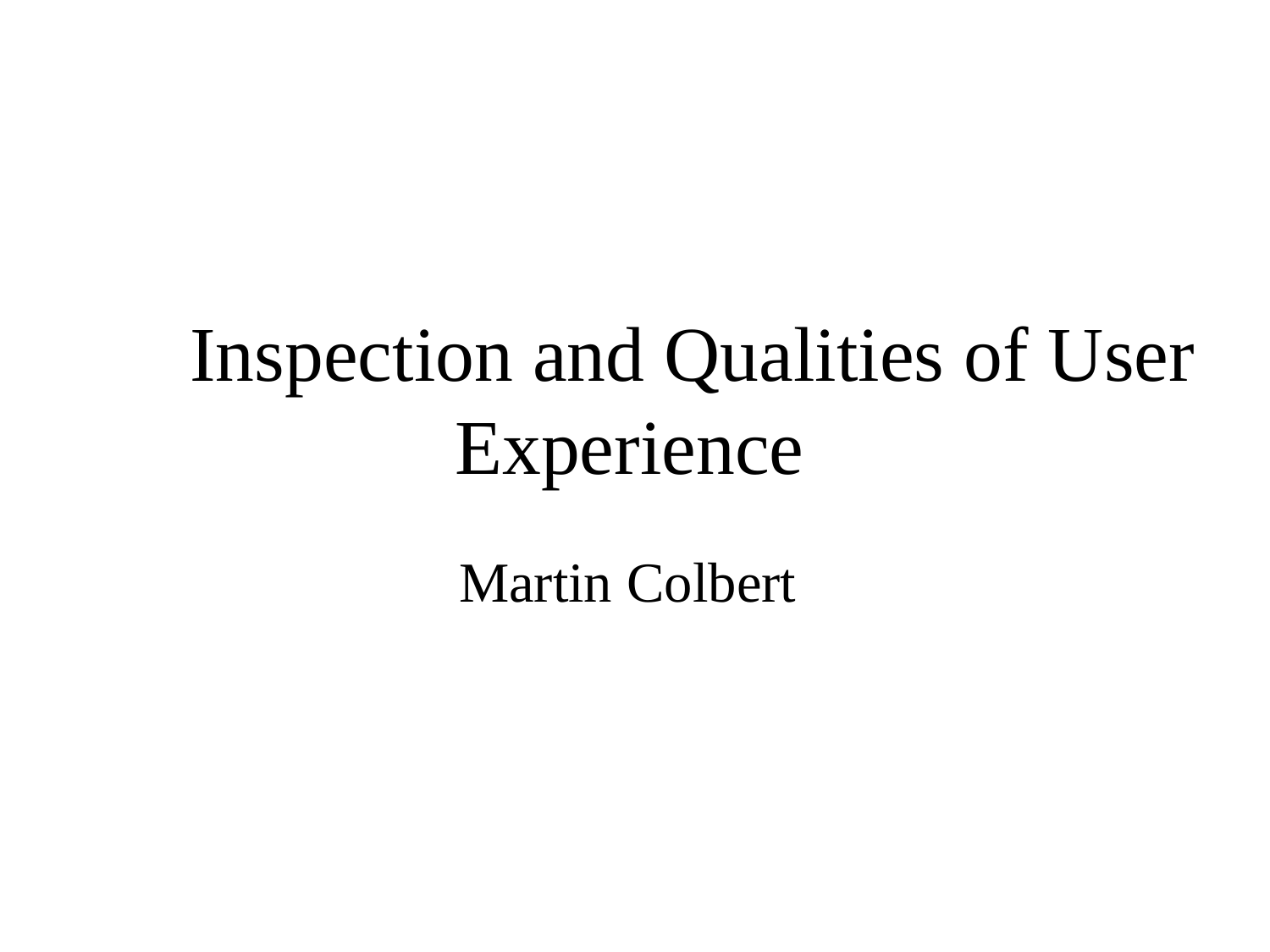

# Inspection and Qualities of User Experience
Martin Colbert